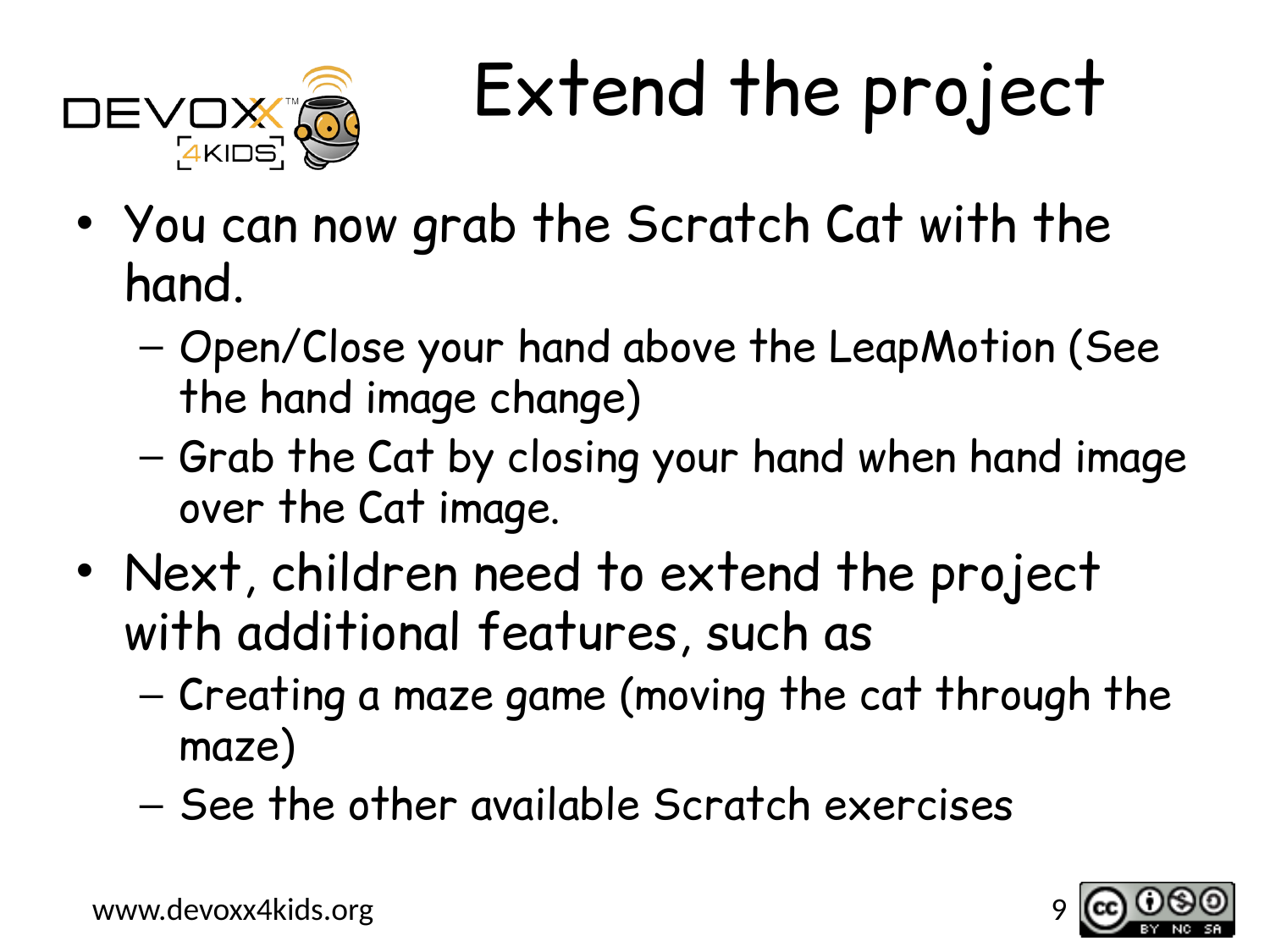

# Extend the project
You can now grab the Scratch Cat with the hand.
Open/Close your hand above the LeapMotion (See the hand image change)
Grab the Cat by closing your hand when hand image over the Cat image.
Next, children need to extend the project with additional features, such as
Creating a maze game (moving the cat through the maze)
See the other available Scratch exercises

9